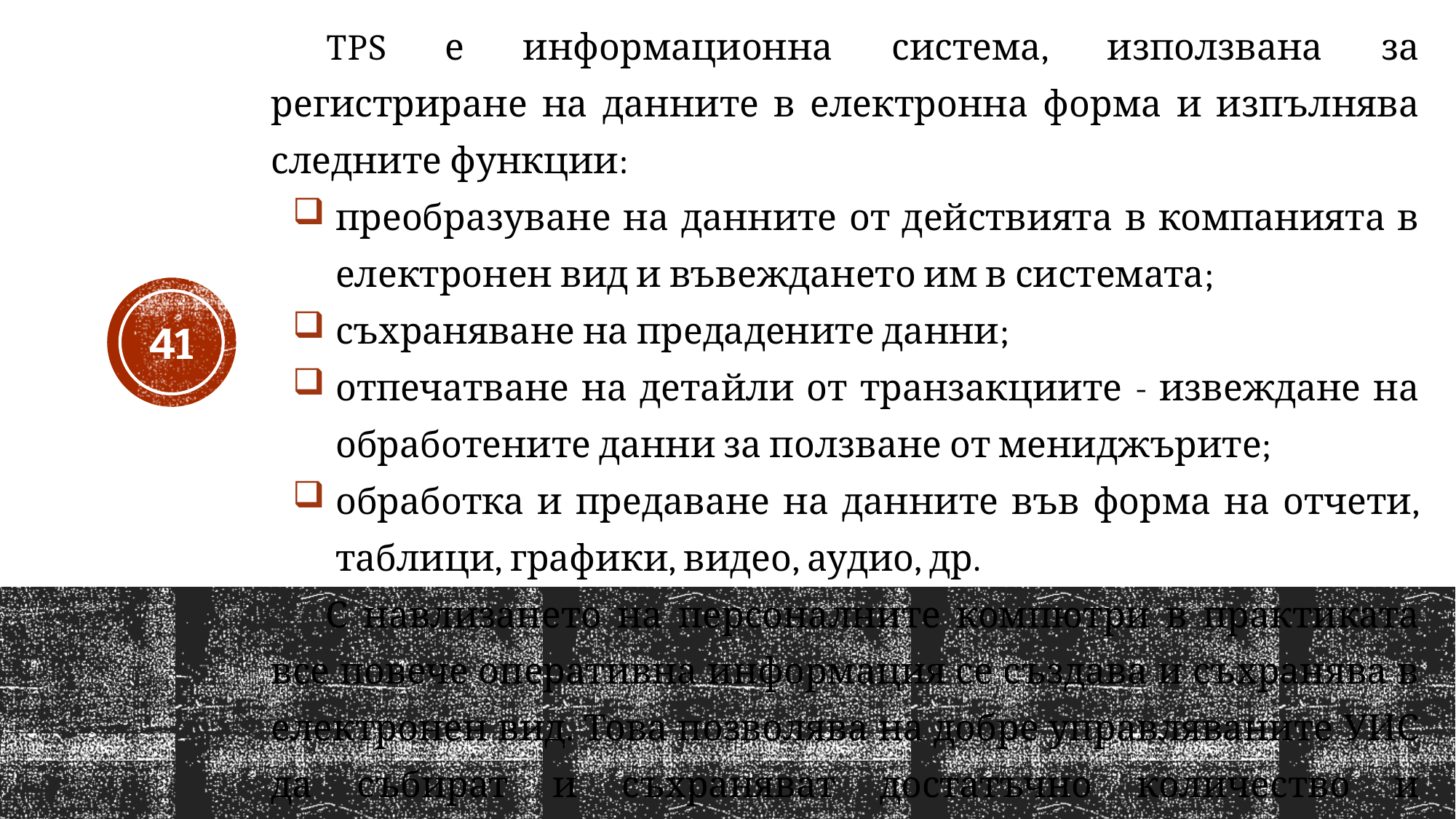

TPS е информационна система, използвана за регистриране на данните в електронна форма и изпълнява следните функции:
преобразуване на данните от действията в компанията в електронен вид и въвеждането им в системата;
съхраняване на предадените данни;
отпечатване на детайли от транзакциите - извеждане на обработените данни за ползване от мениджърите;
обработка и предаване на данните във форма на отчети, таблици, графики, видео, аудио, др.
С навлизането на персоналните компютри в практиката все повече оперативна информация се създава и съхранява в електронен вид. Това позволява на добре управляваните УИС да събират и съхраняват достатъчно количество и разнообразие оперативна информация.
41